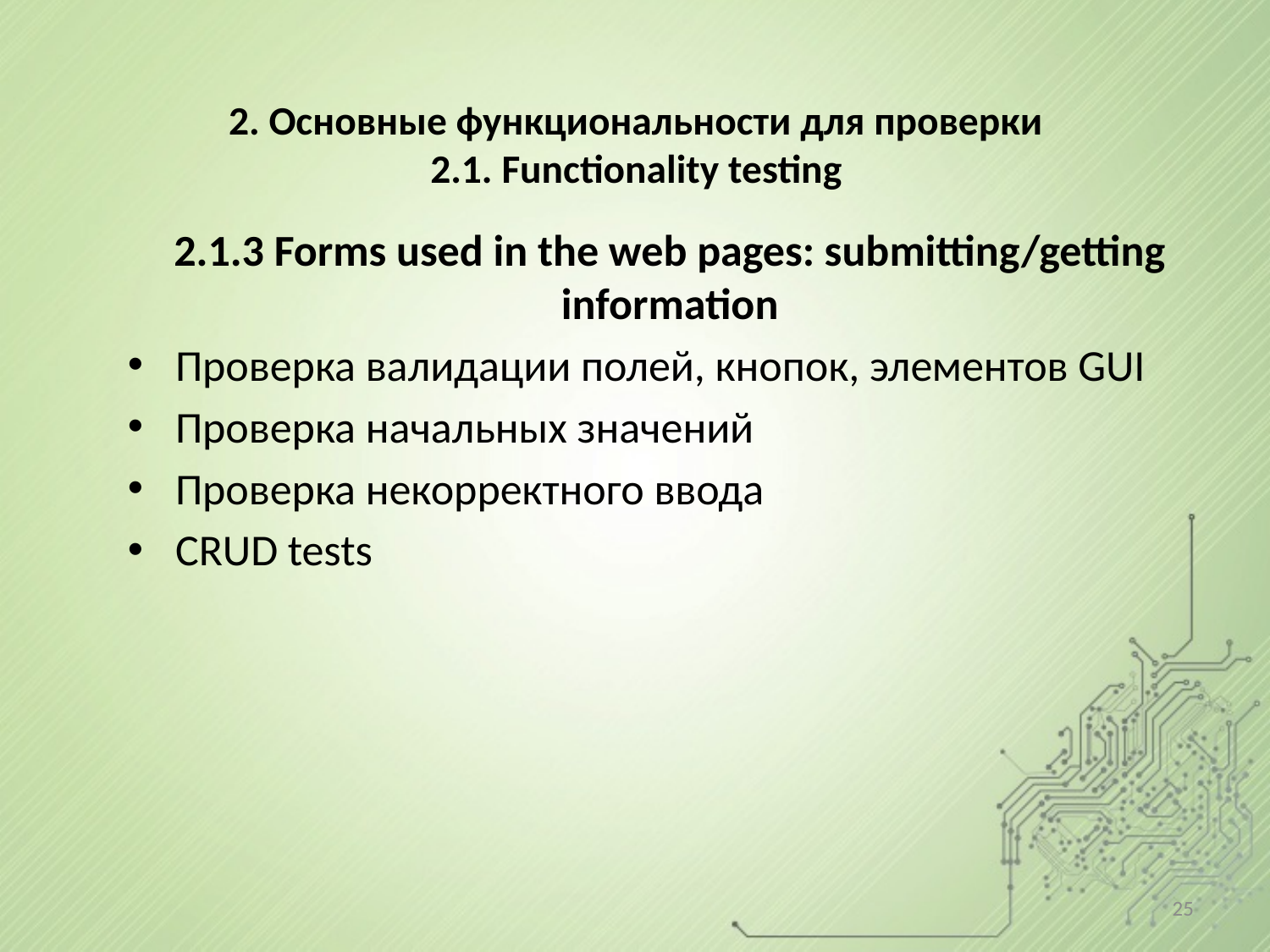

# 2. Основные функциональности для проверки 2.1. Functionality testing
2.1.3 Forms used in the web pages: submitting/getting information
Проверка валидации полей, кнопок, элементов GUI
Проверка начальных значений
Проверка некорректного ввода
CRUD tests
25